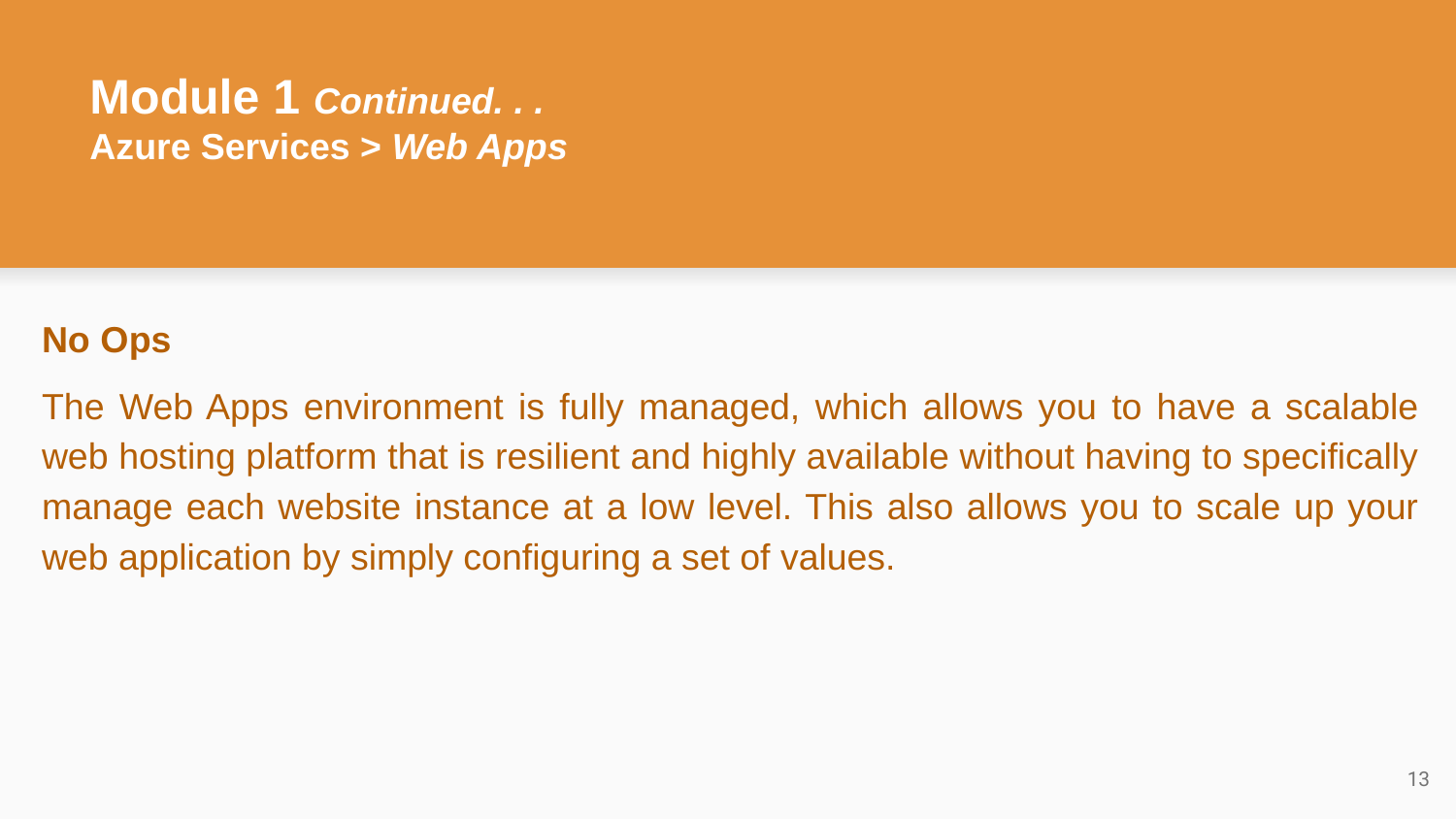

# Module 1 Continued. . .
Azure Services > Web Apps

No Ops
The Web Apps environment is fully managed, which allows you to have a scalable web hosting platform that is resilient and highly available without having to specifically manage each website instance at a low level. This also allows you to scale up your web application by simply configuring a set of values.

13